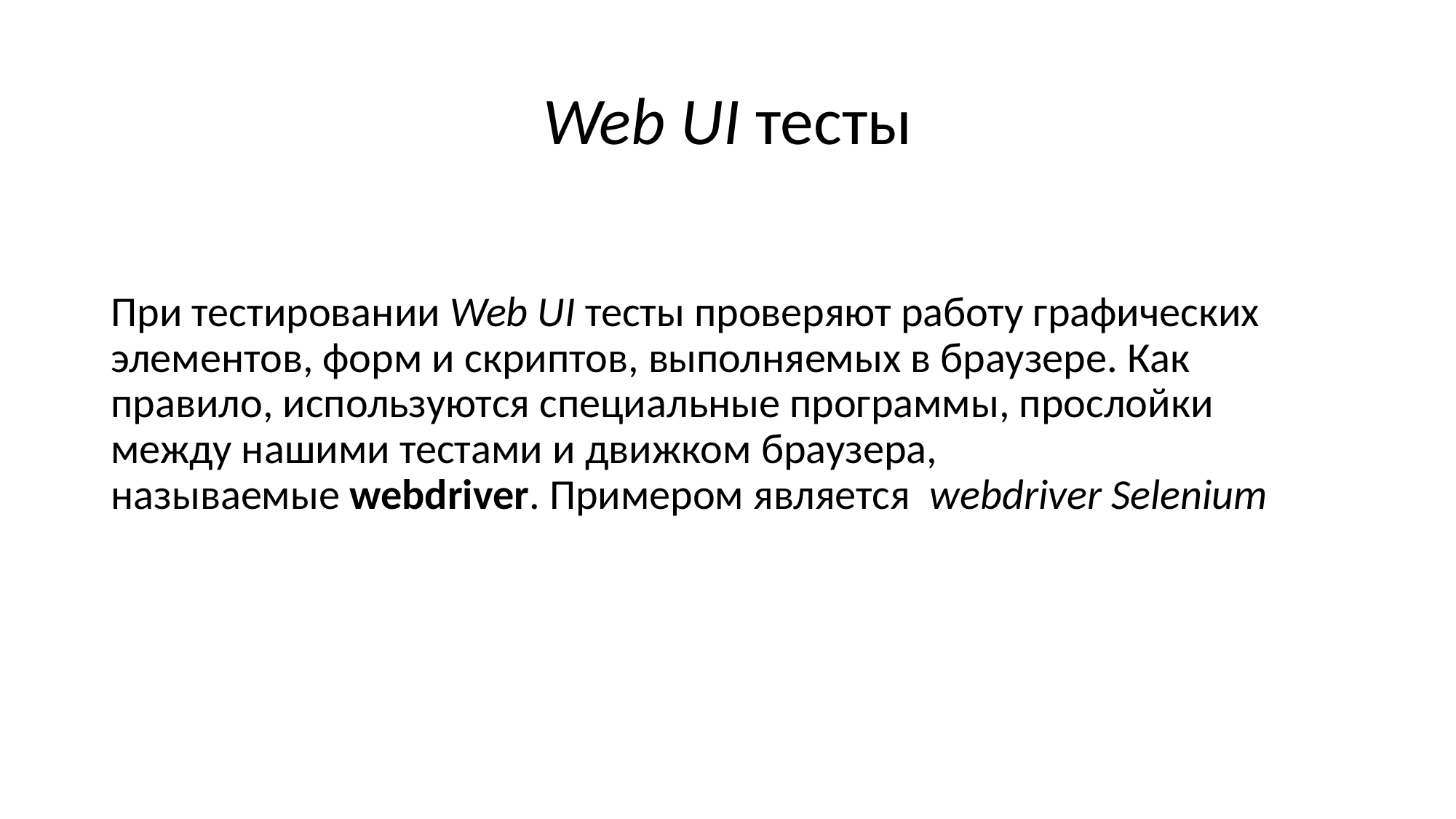

# Web UI тесты

При тестировании Web UI тесты проверяют работу графических элементов, форм и скриптов, выполняемых в браузере. Как правило, используются специальные программы, прослойки между нашими тестами и движком браузера, называемые webdriver. Примером является  webdriver Selenium